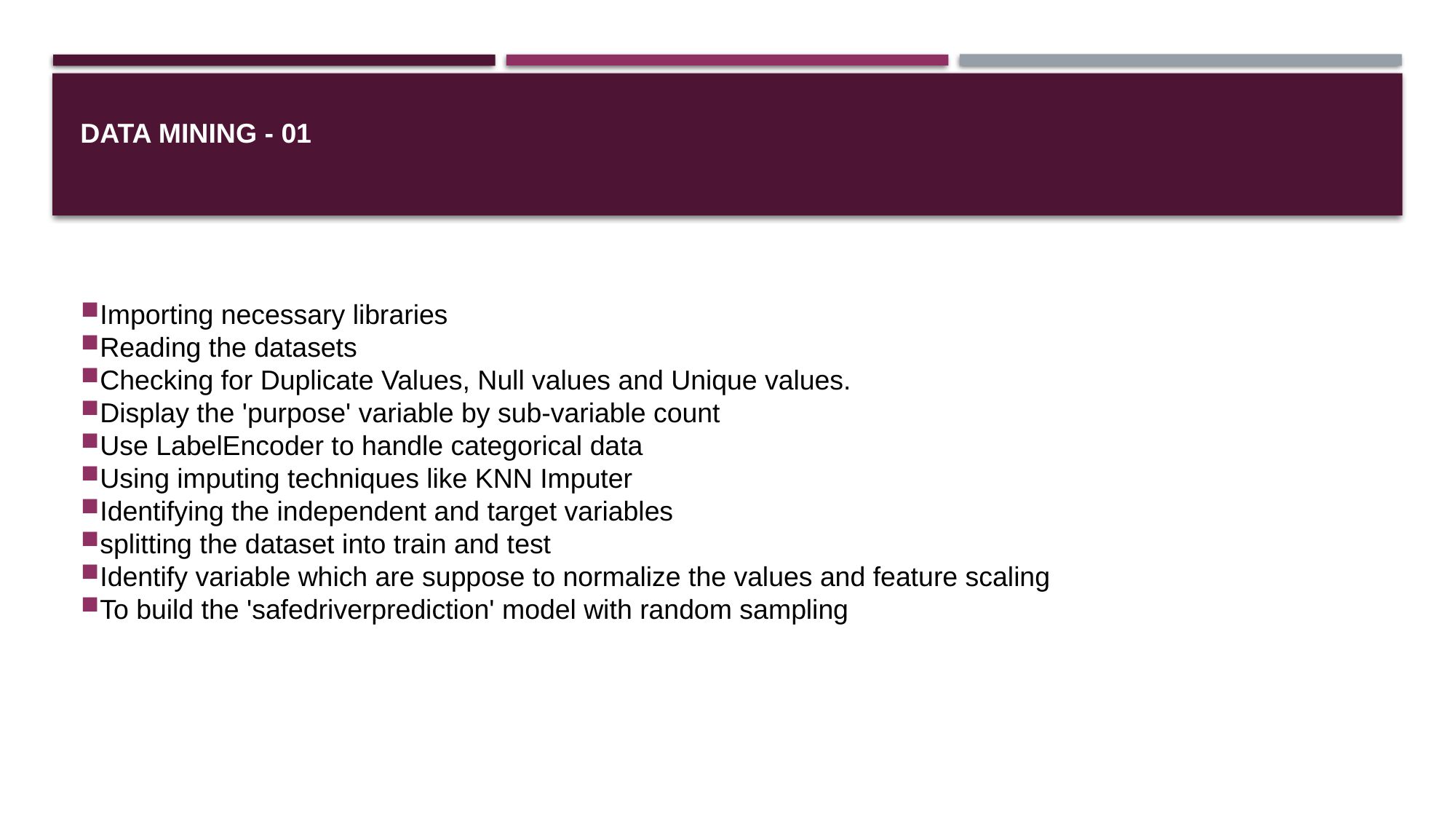

# Data Mining - 01
Importing necessary libraries
Reading the datasets
Checking for Duplicate Values, Null values and Unique values.
Display the 'purpose' variable by sub-variable count
Use LabelEncoder to handle categorical data
Using imputing techniques like KNN Imputer
Identifying the independent and target variables
splitting the dataset into train and test
Identify variable which are suppose to normalize the values and feature scaling
To build the 'safedriverprediction' model with random sampling